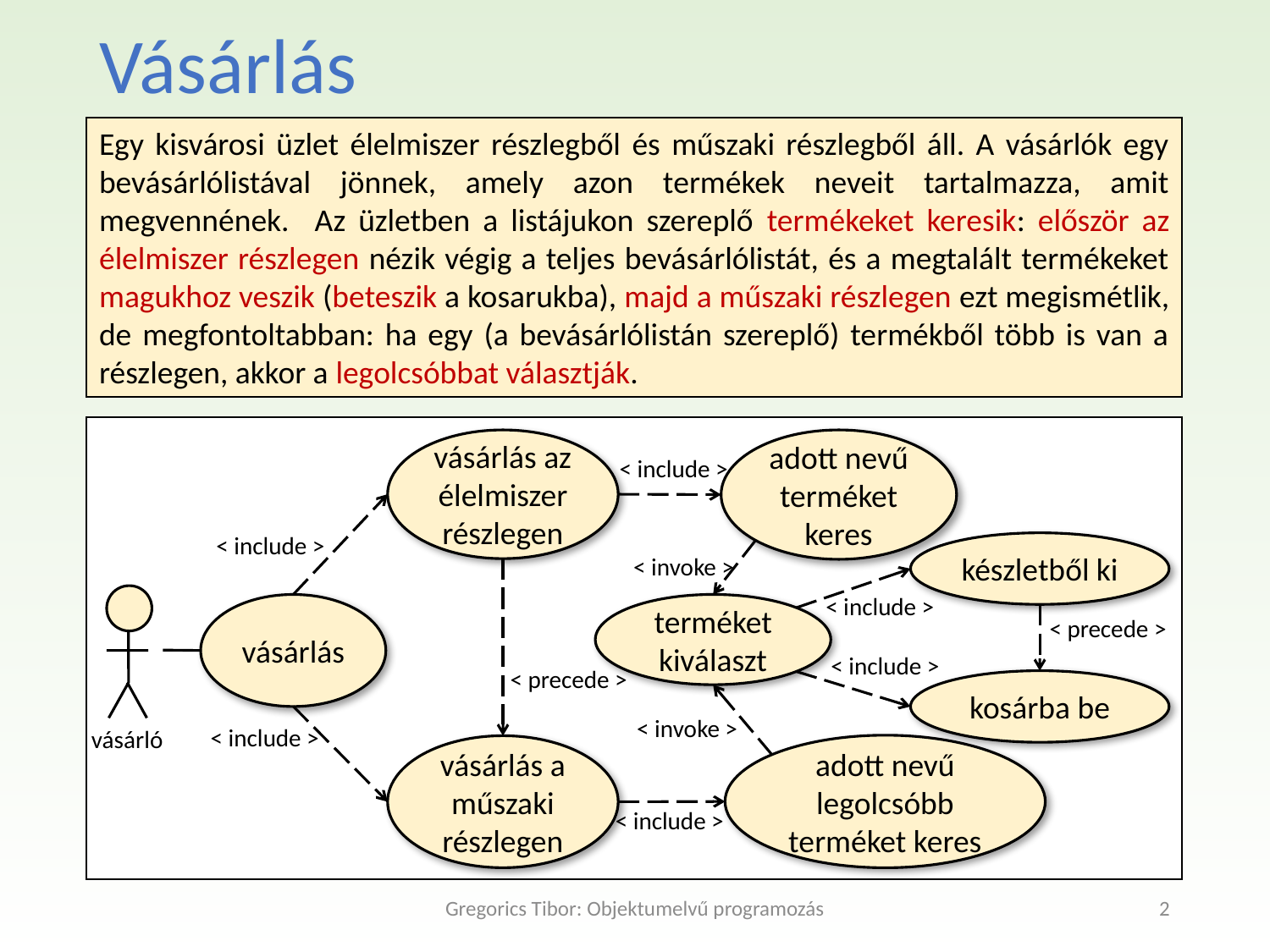

Vásárlás
Egy kisvárosi üzlet élelmiszer részlegből és műszaki részlegből áll. A vásárlók egy bevásárlólistával jönnek, amely azon termékek neveit tartalmazza, amit megvennének.  Az üzletben a listájukon szereplő termékeket keresik: először az élelmiszer részlegen nézik végig a teljes bevásárlólistát, és a megtalált termékeket magukhoz veszik (beteszik a kosarukba), majd a műszaki részlegen ezt megismétlik, de megfontoltabban: ha egy (a bevásárlólistán szereplő) termékből több is van a részlegen, akkor a legolcsóbbat választják.

vásárlás az élelmiszer részlegen
adott nevű terméket keres
< include >
< include >
készletből ki
< invoke >
< include >

vásárlás
terméket kiválaszt
< precede >

< include >

< precede >
kosárba be

< invoke >
< include >
vásárló
adott nevű legolcsóbb terméket keres
vásárlás a műszaki részlegen
< include >
Gregorics Tibor: Objektumelvű programozás
2